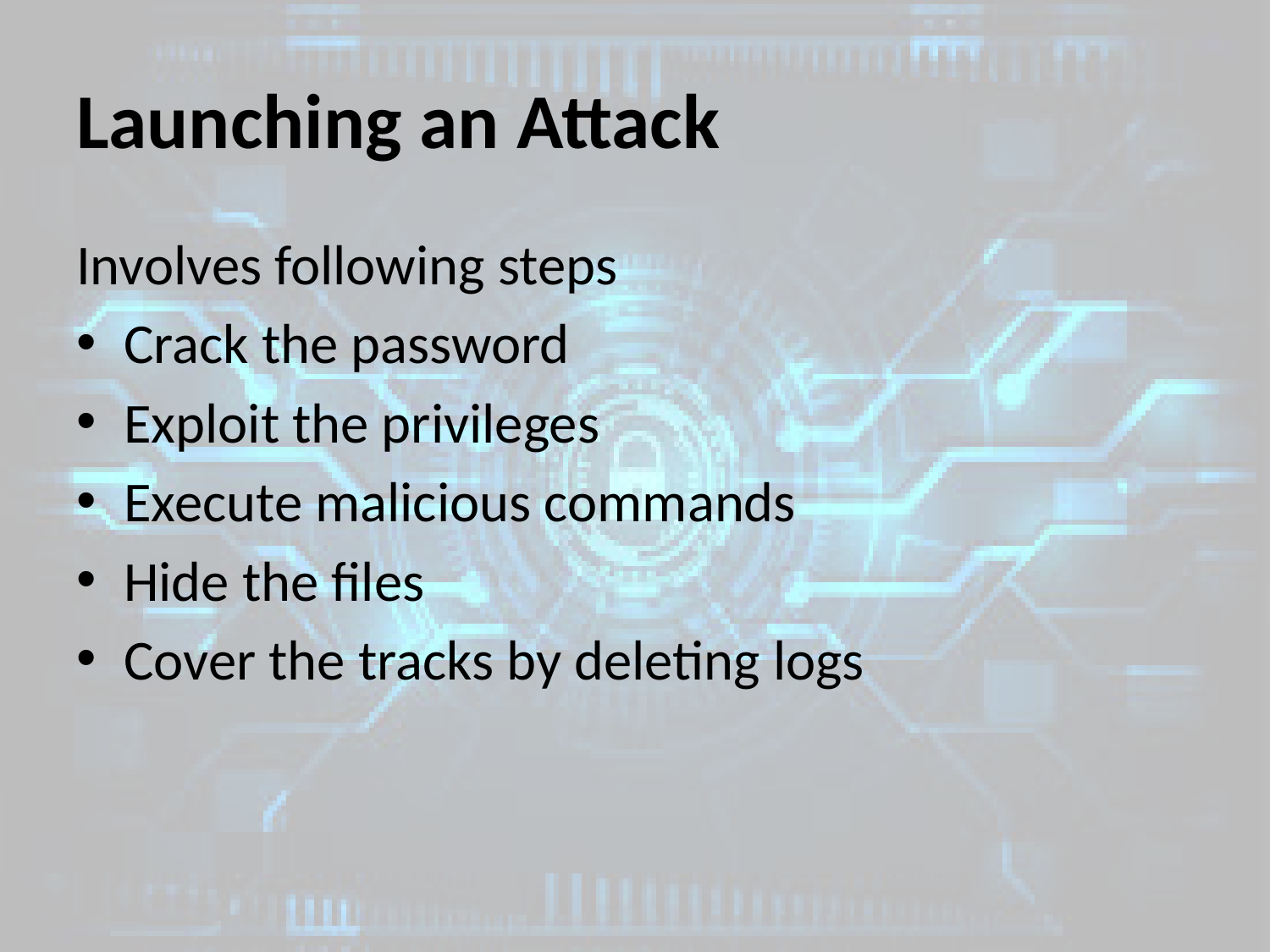

# Launching an Attack
Involves following steps
Crack the password
Exploit the privileges
Execute malicious commands
Hide the files
Cover the tracks by deleting logs